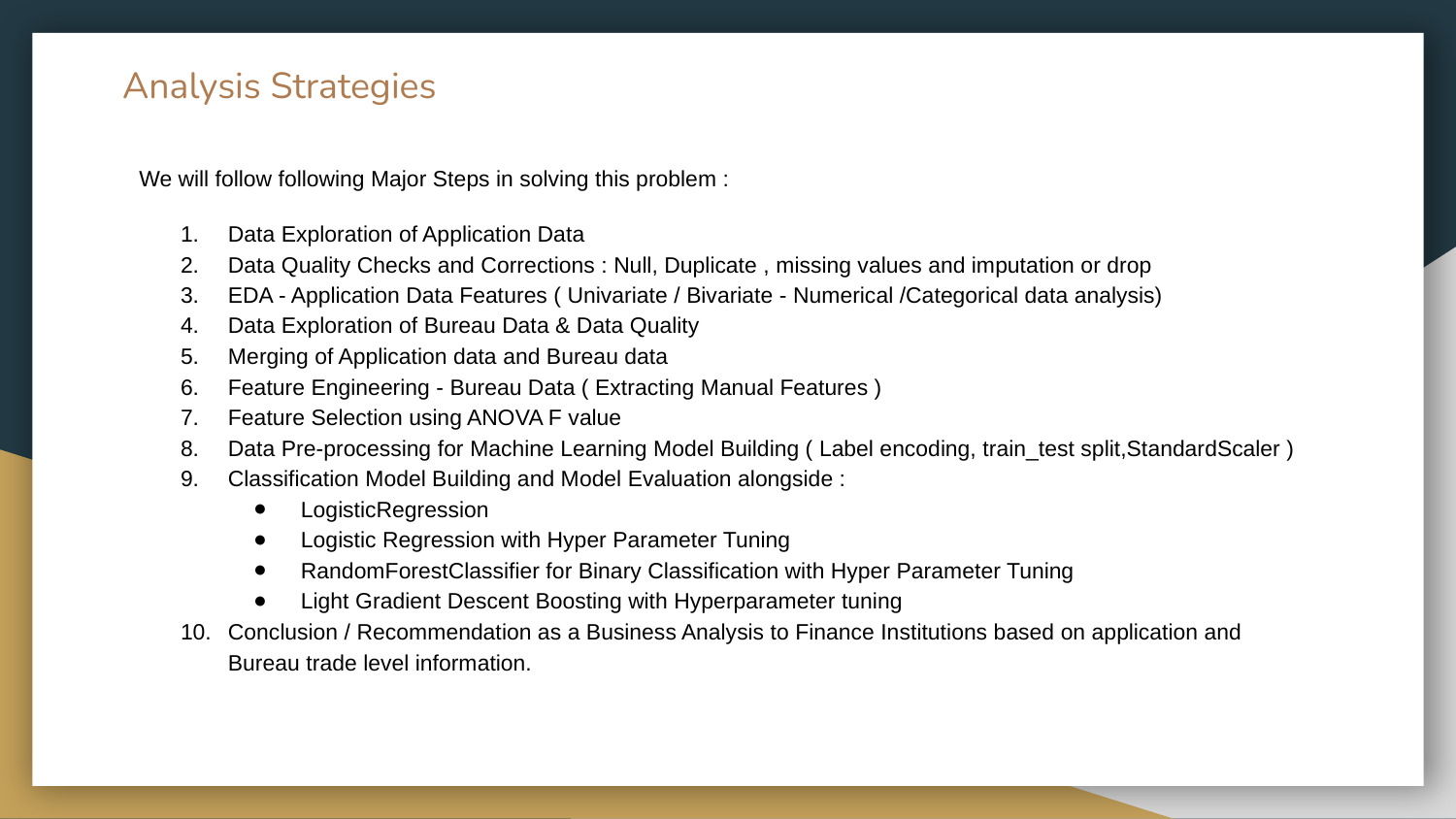

# Analysis Strategies

We will follow following Major Steps in solving this problem :
Data Exploration of Application Data
Data Quality Checks and Corrections : Null, Duplicate , missing values and imputation or drop
EDA - Application Data Features ( Univariate / Bivariate - Numerical /Categorical data analysis)
Data Exploration of Bureau Data & Data Quality
Merging of Application data and Bureau data
Feature Engineering - Bureau Data ( Extracting Manual Features )
Feature Selection using ANOVA F value
Data Pre-processing for Machine Learning Model Building ( Label encoding, train_test split,StandardScaler )
Classification Model Building and Model Evaluation alongside :
LogisticRegression
Logistic Regression with Hyper Parameter Tuning
RandomForestClassifier for Binary Classification with Hyper Parameter Tuning
Light Gradient Descent Boosting with Hyperparameter tuning
Conclusion / Recommendation as a Business Analysis to Finance Institutions based on application and Bureau trade level information.